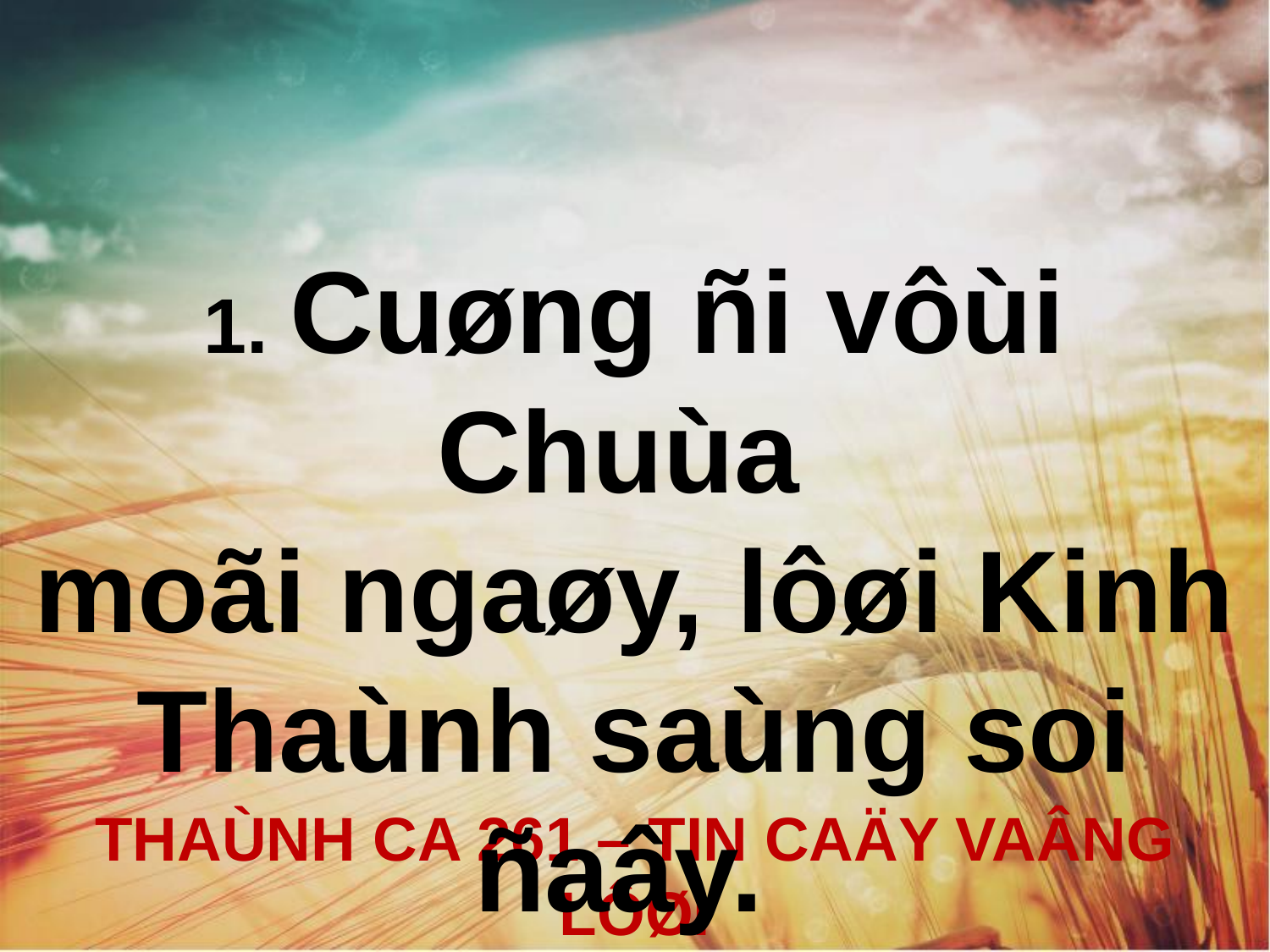

1. Cuøng ñi vôùi Chuùa
moãi ngaøy, lôøi Kinh Thaùnh saùng soi ñaây.
THAÙNH CA 261 – TIN CAÄY VAÂNG LÔØI